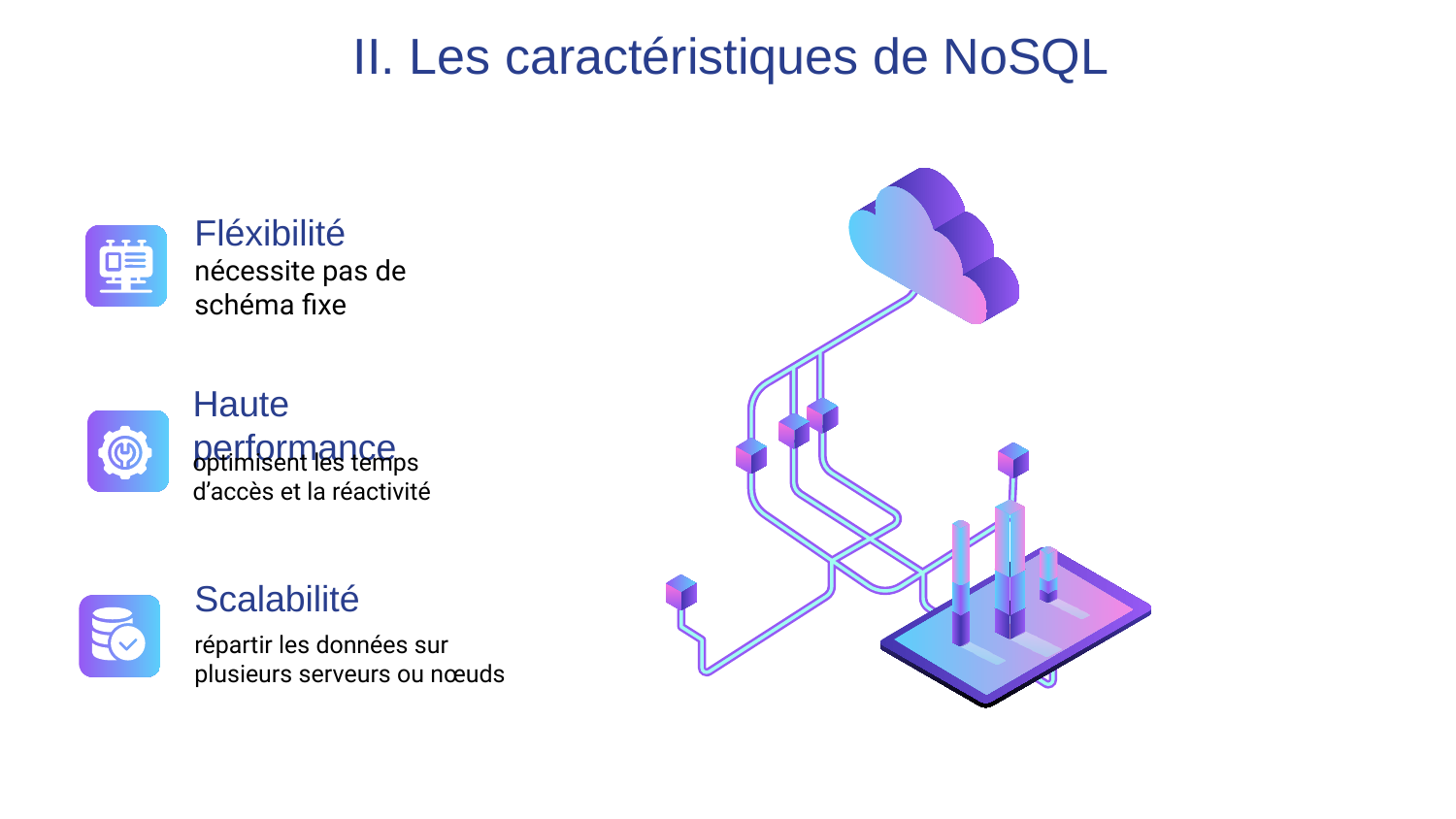

# II. Les caractéristiques de NoSQL

Fléxibilité
nécessite pas de schéma fixe

Haute performance
optimisent les temps d’accès et la réactivité

Scalabilité
répartir les données sur plusieurs serveurs ou nœuds